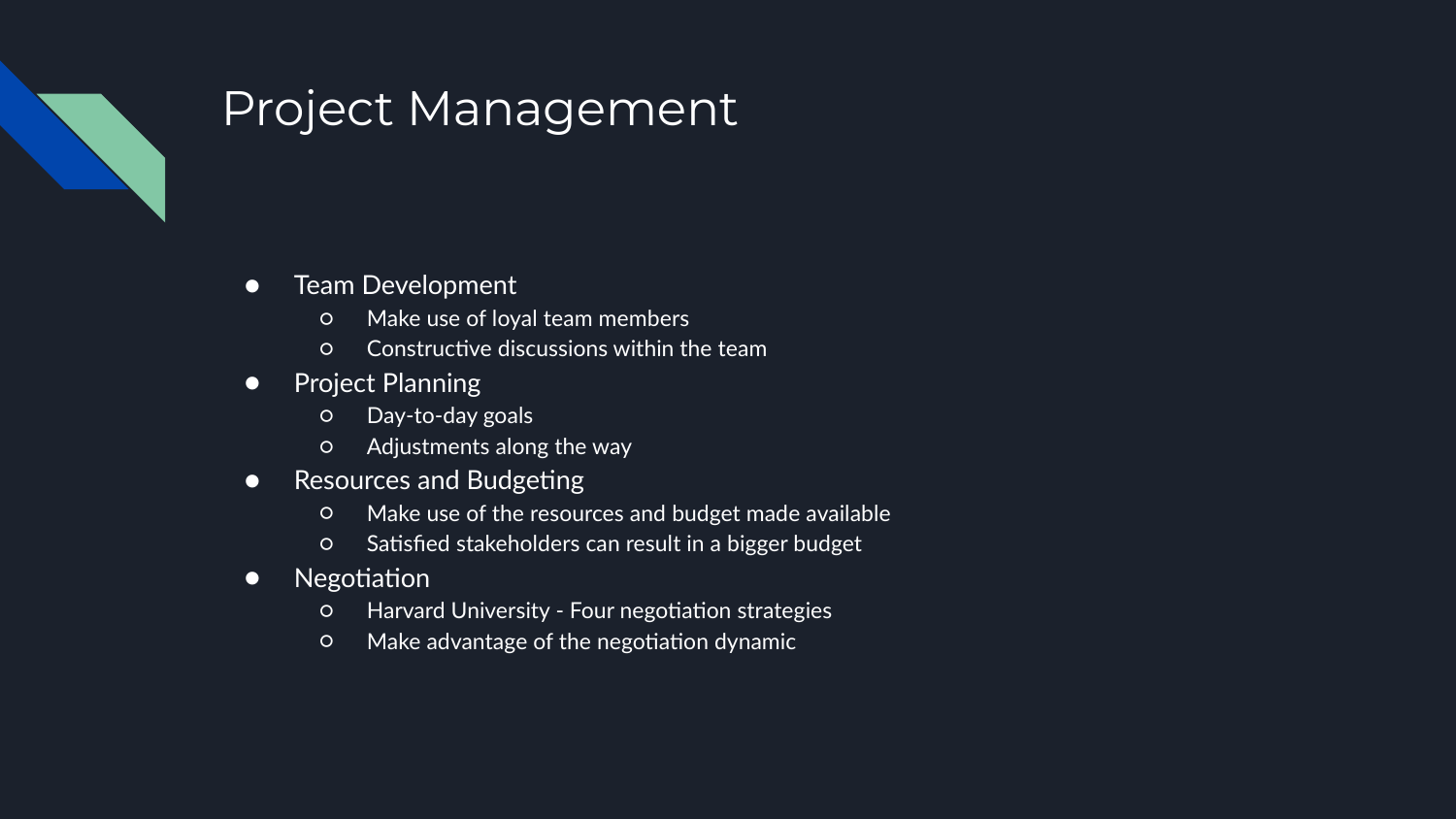

# Project Management
Team Development
Make use of loyal team members
Constructive discussions within the team
Project Planning
Day-to-day goals
Adjustments along the way
Resources and Budgeting
Make use of the resources and budget made available
Satisfied stakeholders can result in a bigger budget
Negotiation
Harvard University - Four negotiation strategies
Make advantage of the negotiation dynamic